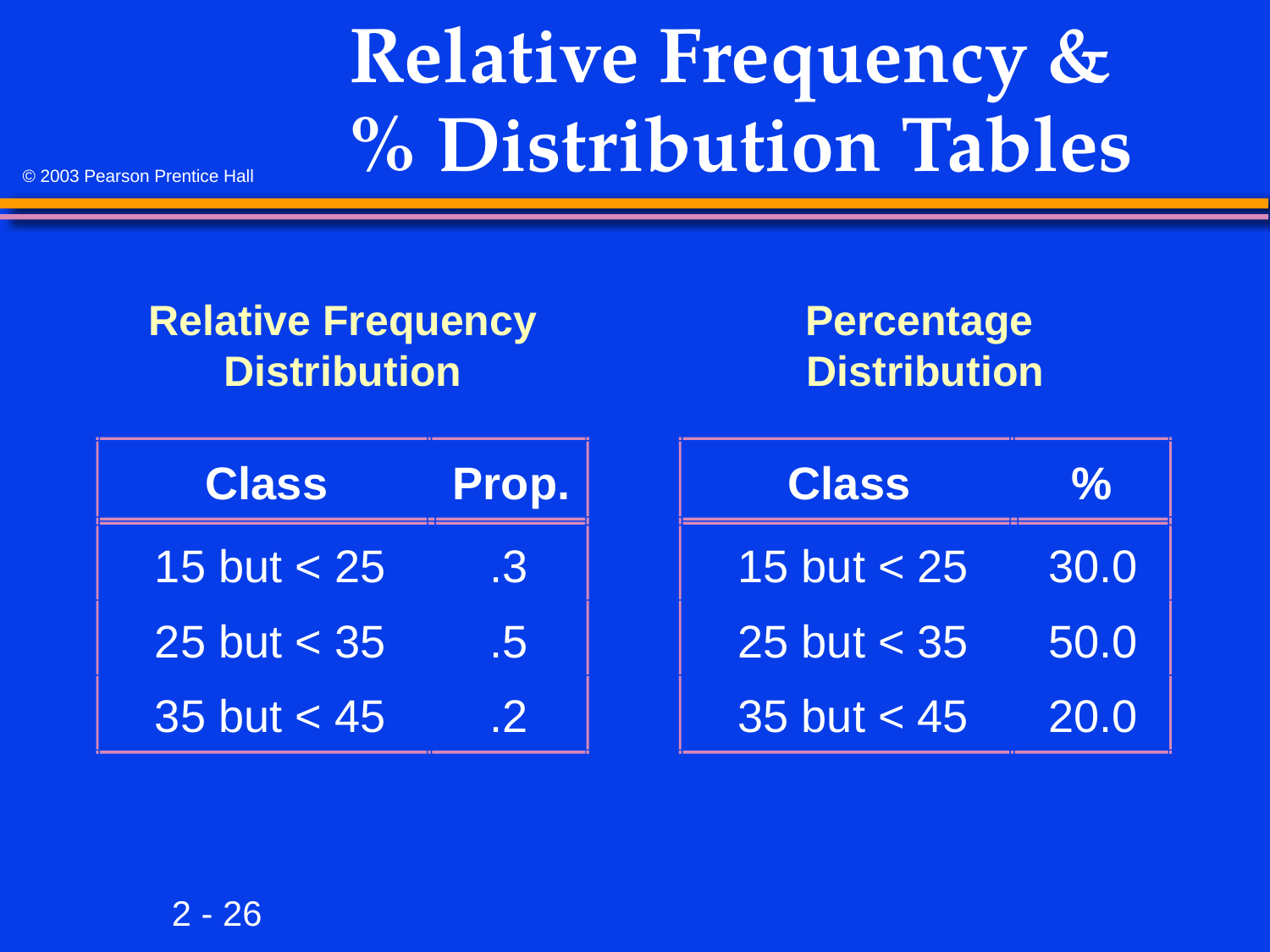

# Relative Frequency & % Distribution Tables

Relative Frequency Distribution
Percentage
Distribution

Class
Prop.
Class
%

15 but < 25
.3
15 but < 25
30.0

25 but < 35
.5
25 but < 35
50.0

35 but < 45
.2
35 but < 45
20.0